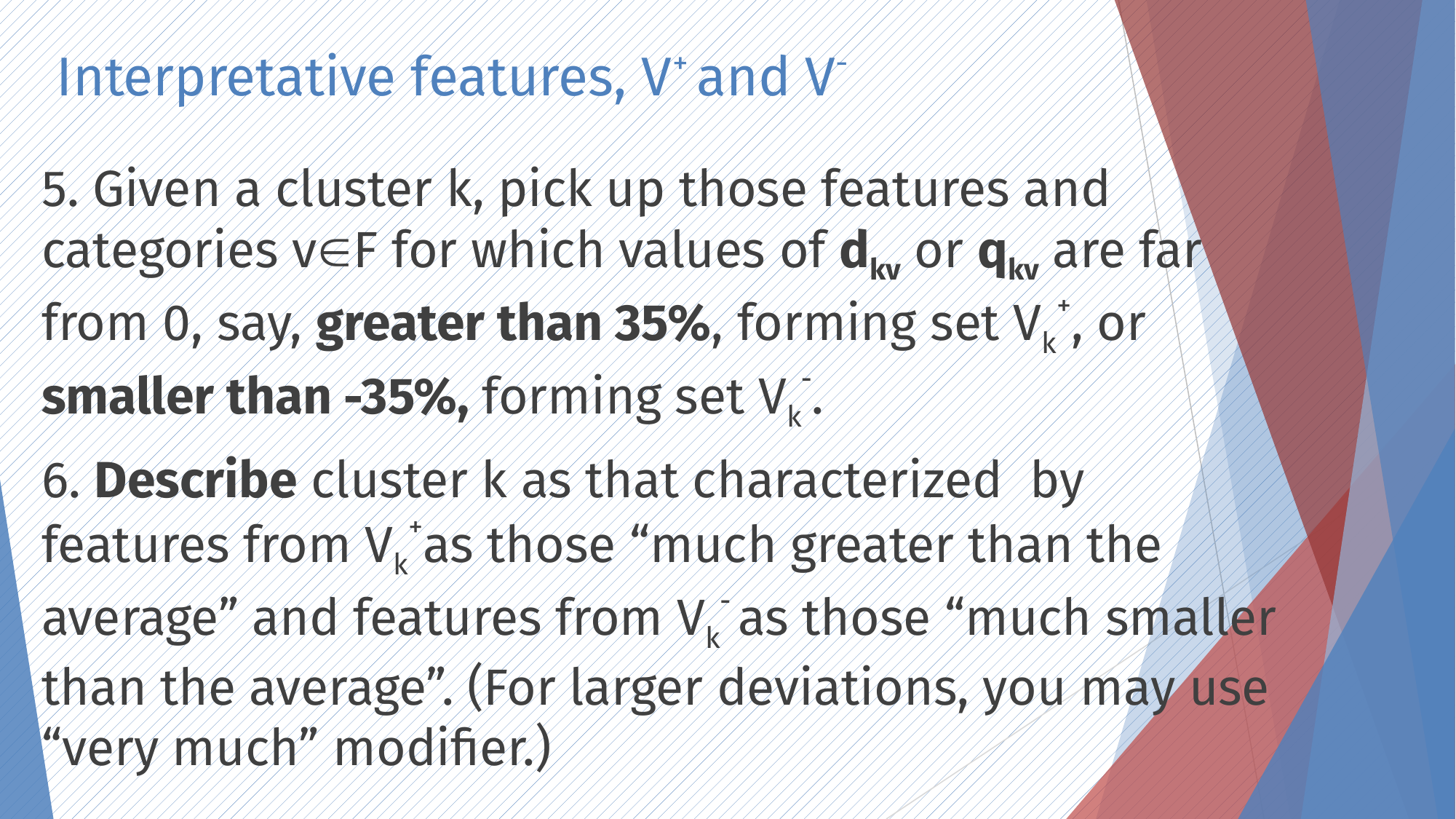

# Interpretative features, V+ and V-
5. Given a cluster k, pick up those features and categories v∈F for which values of dkv or qkv are far from 0, say, greater than 35%, forming set Vk+, or smaller than −35%, forming set Vk−.
6. Describe cluster k as that characterized  by features from Vk+as those “much greater than the average” and features from Vk− as those “much smaller than the average”. (For larger deviations, you may use “very much” modifier.)